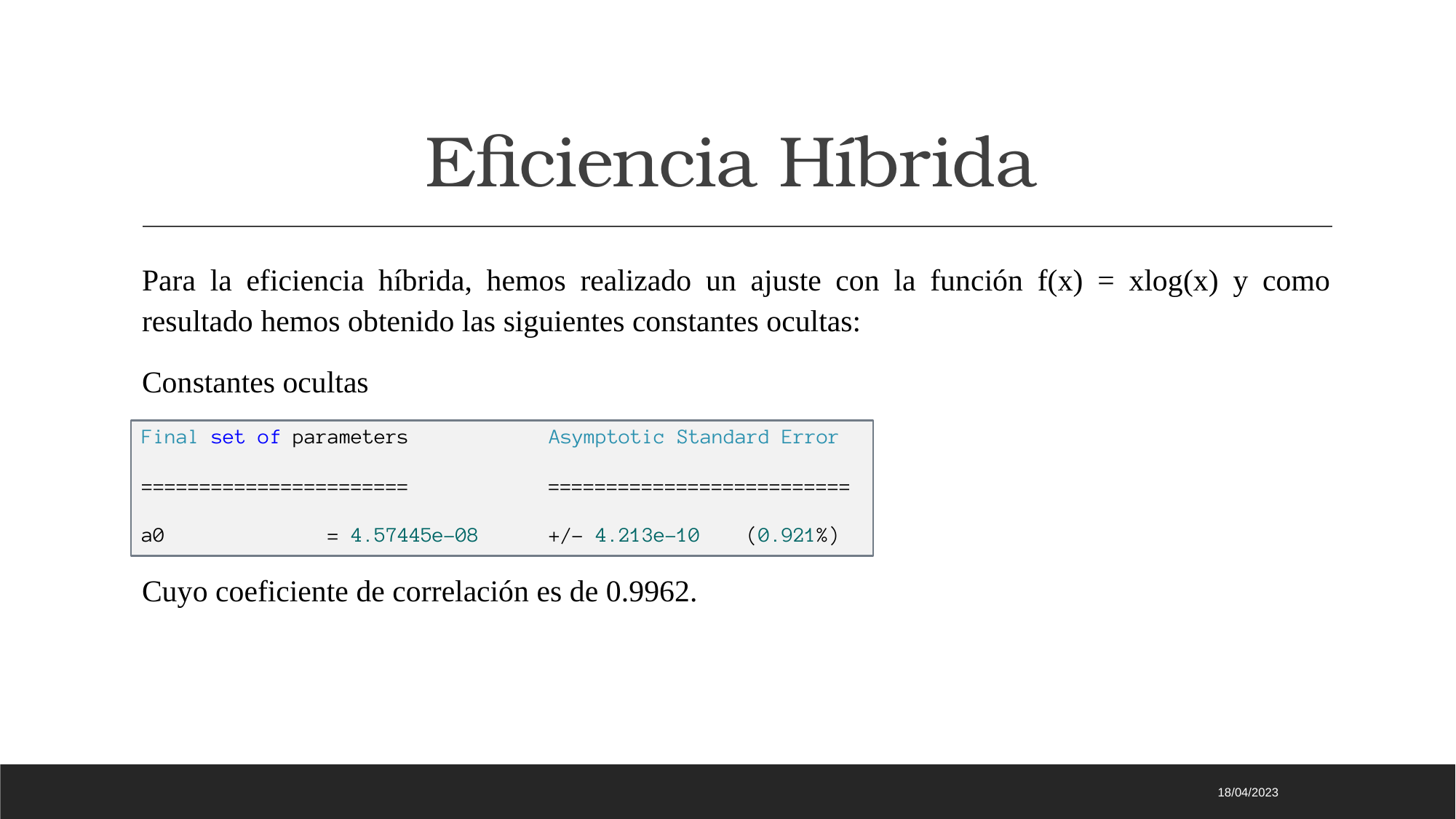

# Eficiencia Híbrida
Para la eficiencia híbrida, hemos realizado un ajuste con la función f(x) = xlog(x) y como resultado hemos obtenido las siguientes constantes ocultas:
Constantes ocultas
Final set of parameters            Asymptotic Standard Error
=======================            ==========================
a0              = 4.57445e-08      +/- 4.213e-10    (0.921%)
Cuyo coeficiente de correlación es de 0.9962.

18/04/2023